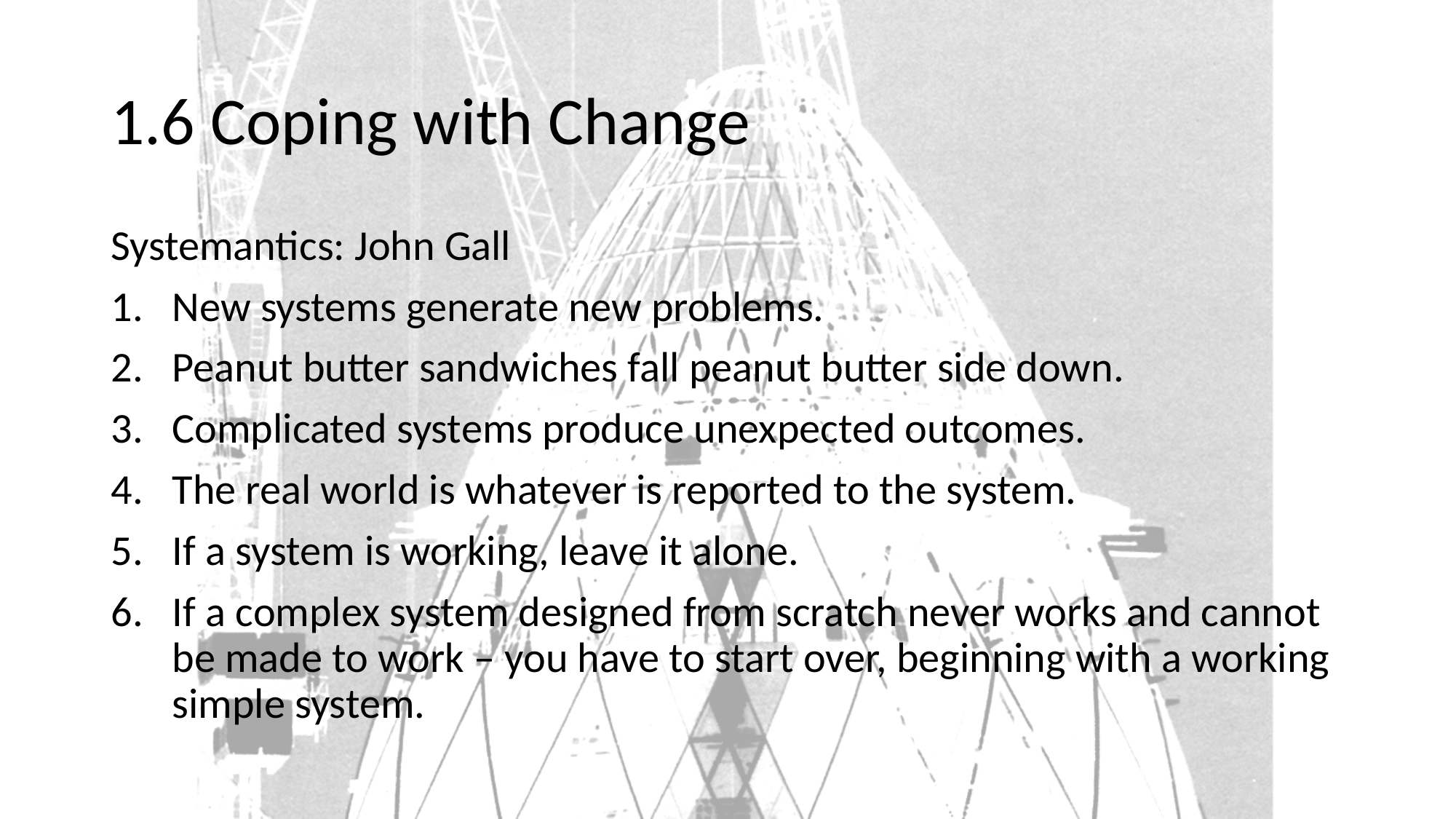

# 1.6 Coping with Change
Systemantics: John Gall
New systems generate new problems.
Peanut butter sandwiches fall peanut butter side down.
Complicated systems produce unexpected outcomes.
The real world is whatever is reported to the system.
If a system is working, leave it alone.
If a complex system designed from scratch never works and cannot be made to work – you have to start over, beginning with a working simple system.